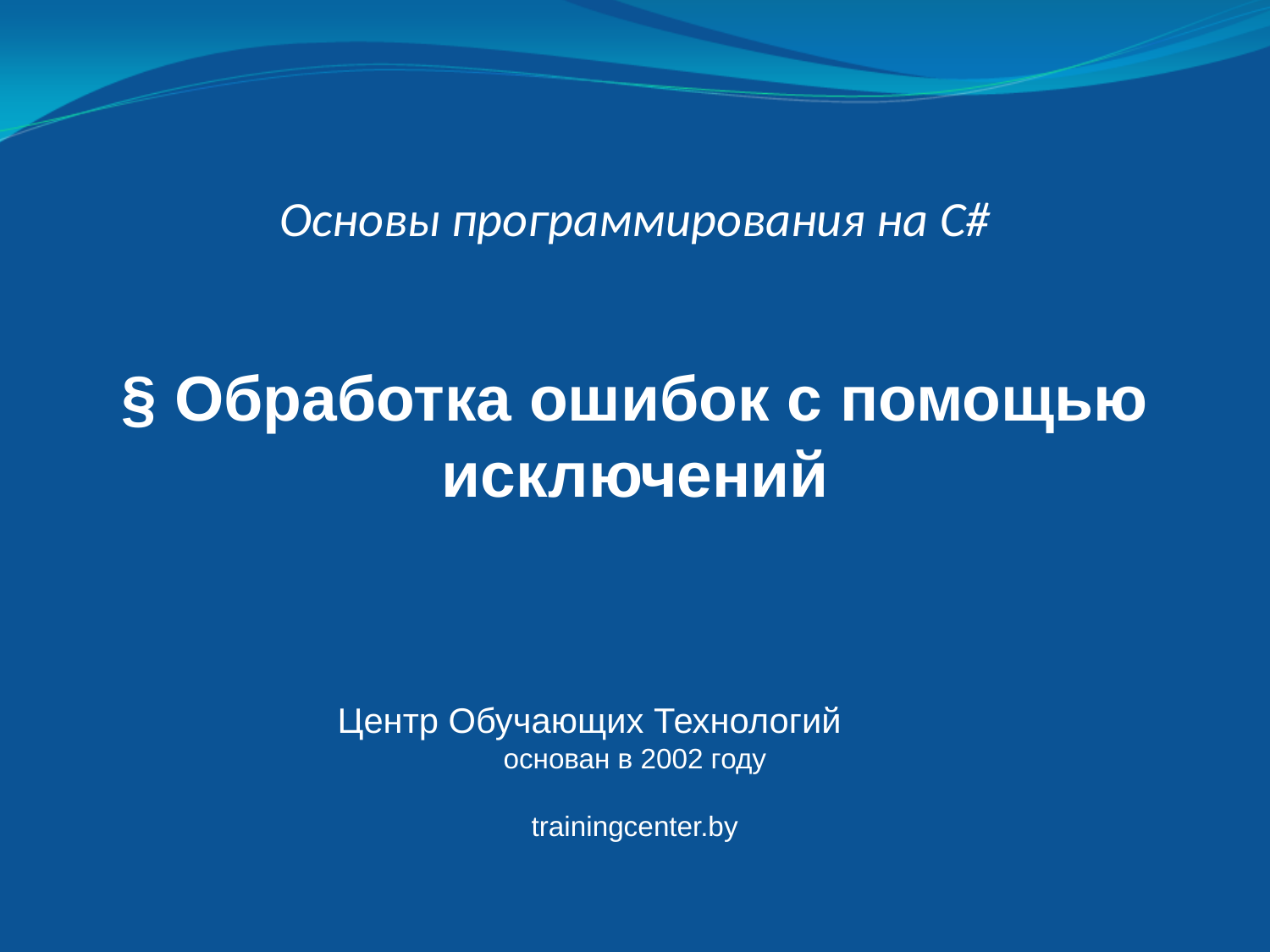

Основы программирования на C#
§ Обработка ошибок с помощью исключений
Центр Обучающих Технологий
основан в 2002 году

trainingcenter.by